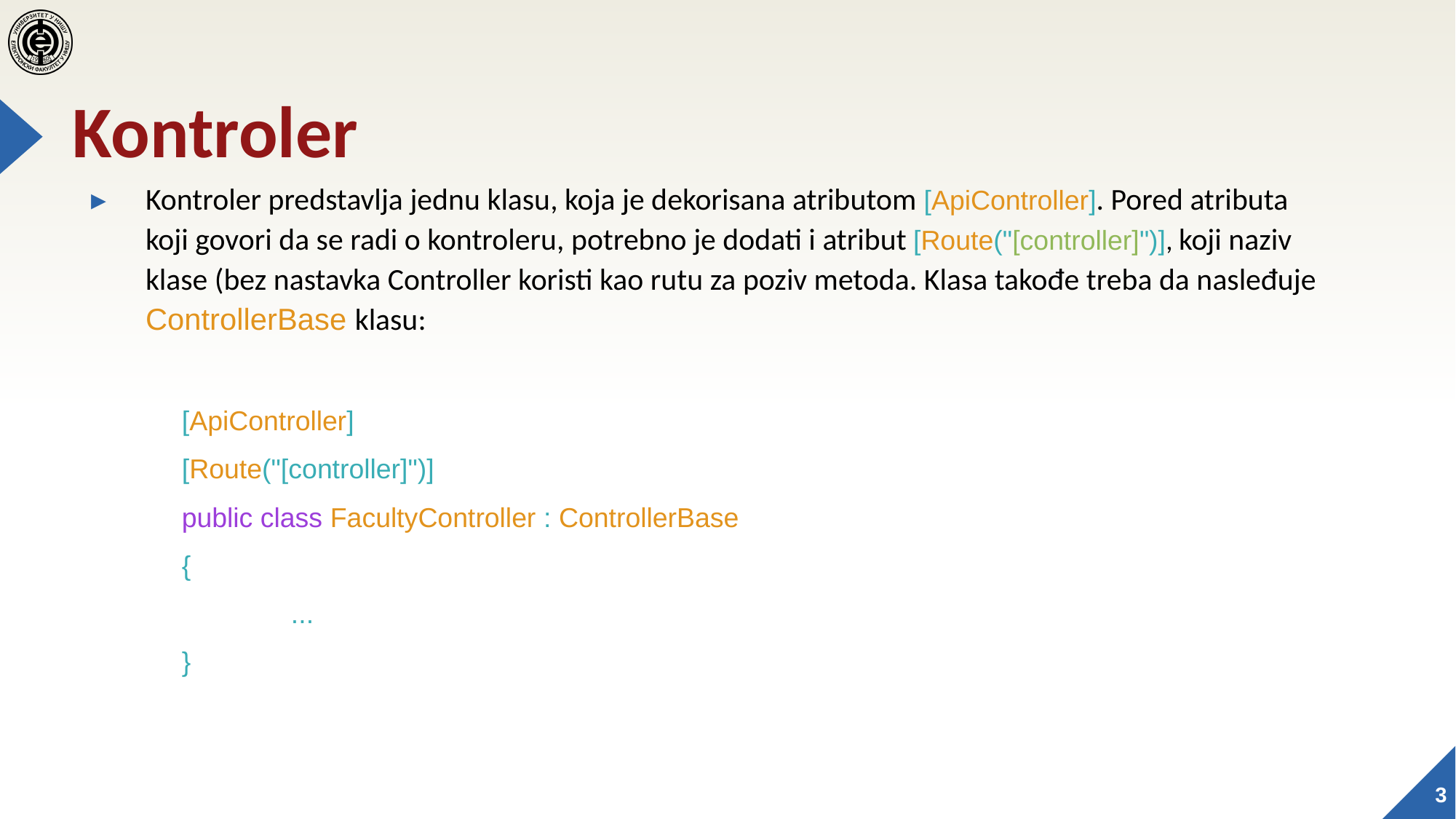

# Kontroler
Kontroler predstavlja jednu klasu, koja je dekorisana atributom [ApiController]. Pored atributa koji govori da se radi o kontroleru, potrebno je dodati i atribut [Route("[controller]")], koji naziv klase (bez nastavka Controller koristi kao rutu za poziv metoda. Klasa takođe treba da nasleđuje ControllerBase klasu:

	[ApiController]
	[Route("[controller]")]
	public class FacultyController : ControllerBase
	{
		...
	}
3